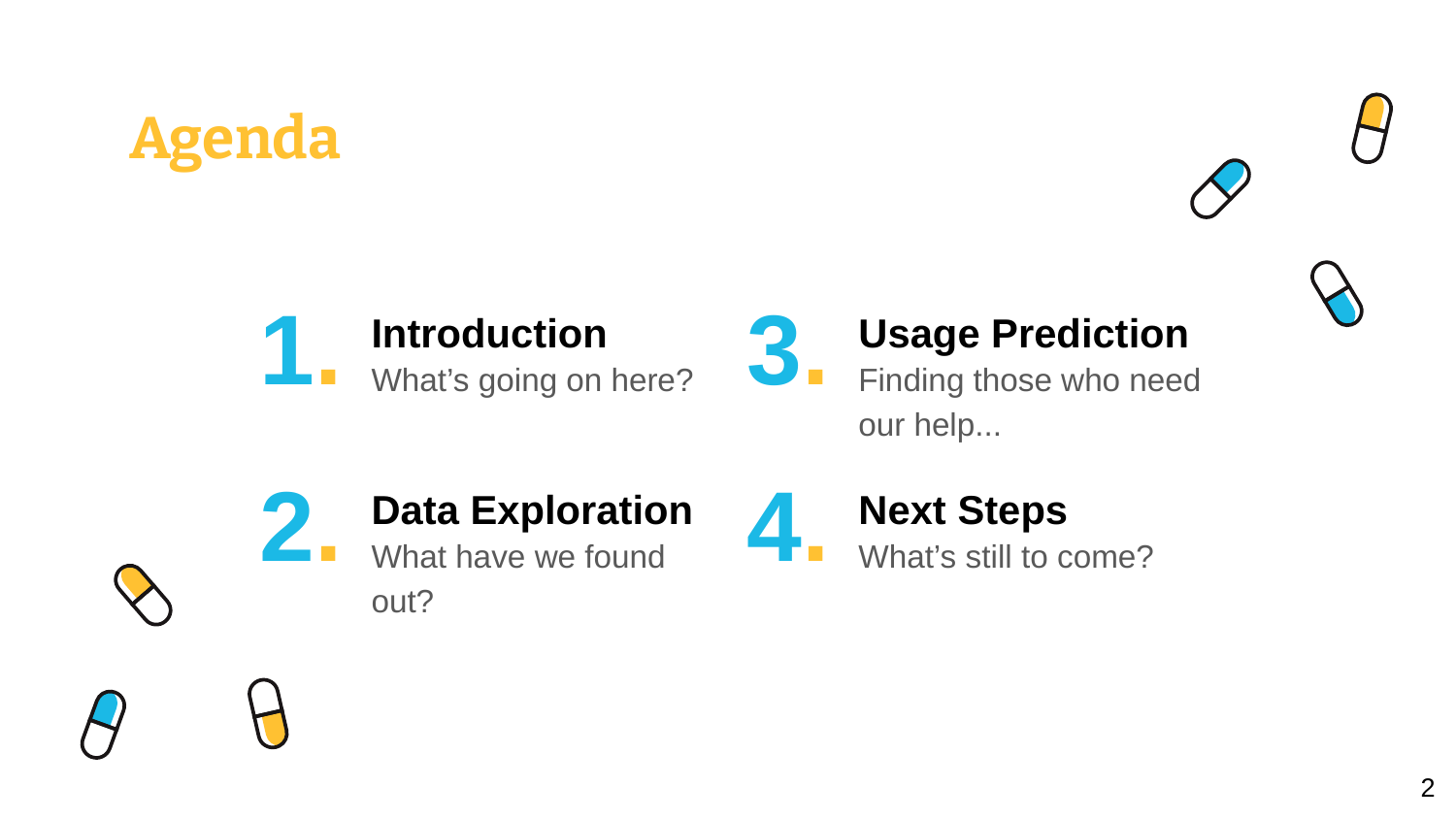

# Agenda
1.
Introduction
Usage Prediction
3.
What’s going on here?
Finding those who need our help...
2.
Data Exploration
4.
Next Steps
What have we found out?
What’s still to come?
2